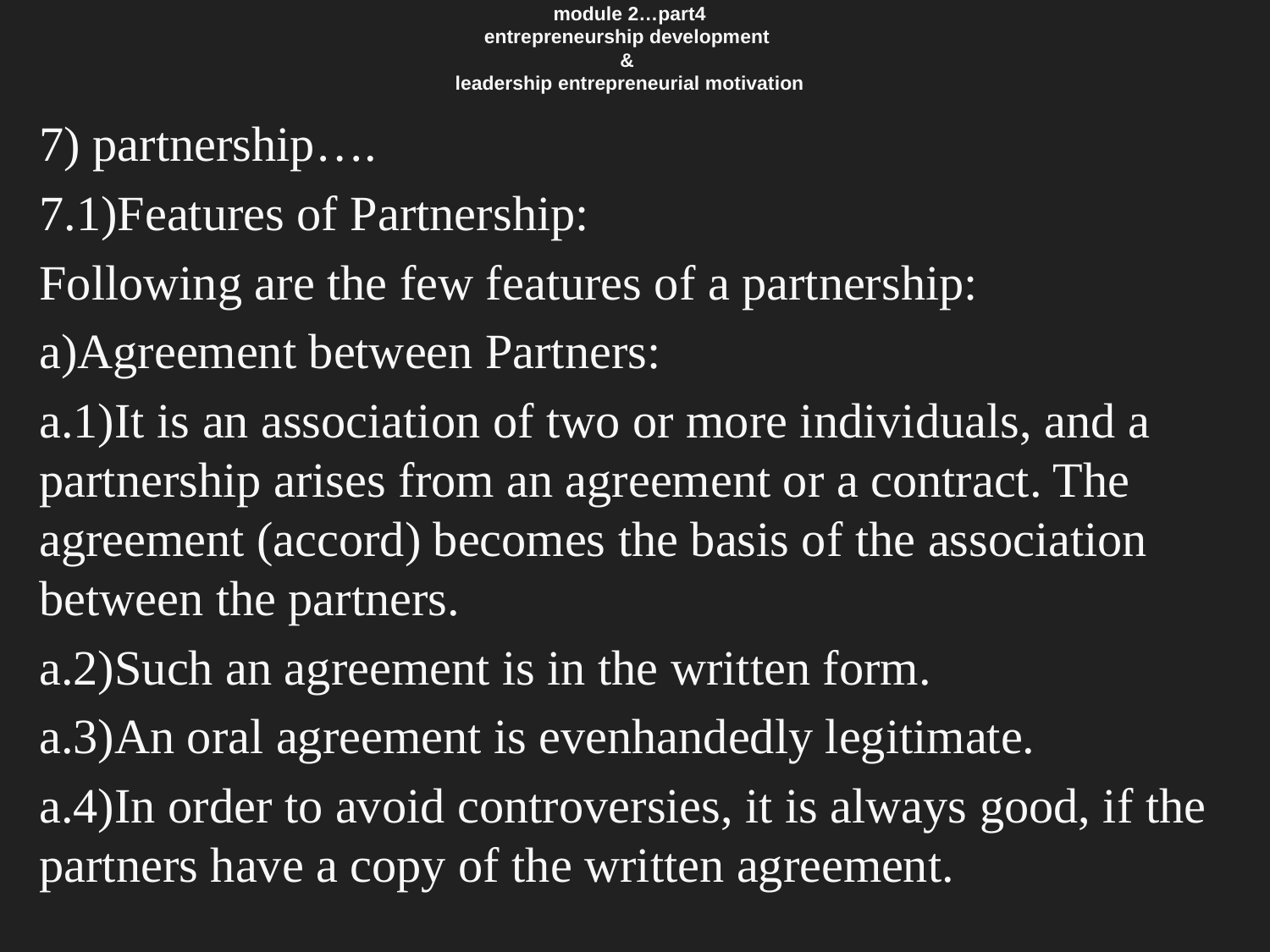

# module 2…part4 entrepreneurship development & leadership entrepreneurial motivation
7) partnership….
7.1)Features of Partnership:
Following are the few features of a partnership:
a)Agreement between Partners:
a.1)It is an association of two or more individuals, and a partnership arises from an agreement or a contract. The agreement (accord) becomes the basis of the association between the partners.
a.2)Such an agreement is in the written form.
a.3)An oral agreement is evenhandedly legitimate.
a.4)In order to avoid controversies, it is always good, if the partners have a copy of the written agreement.